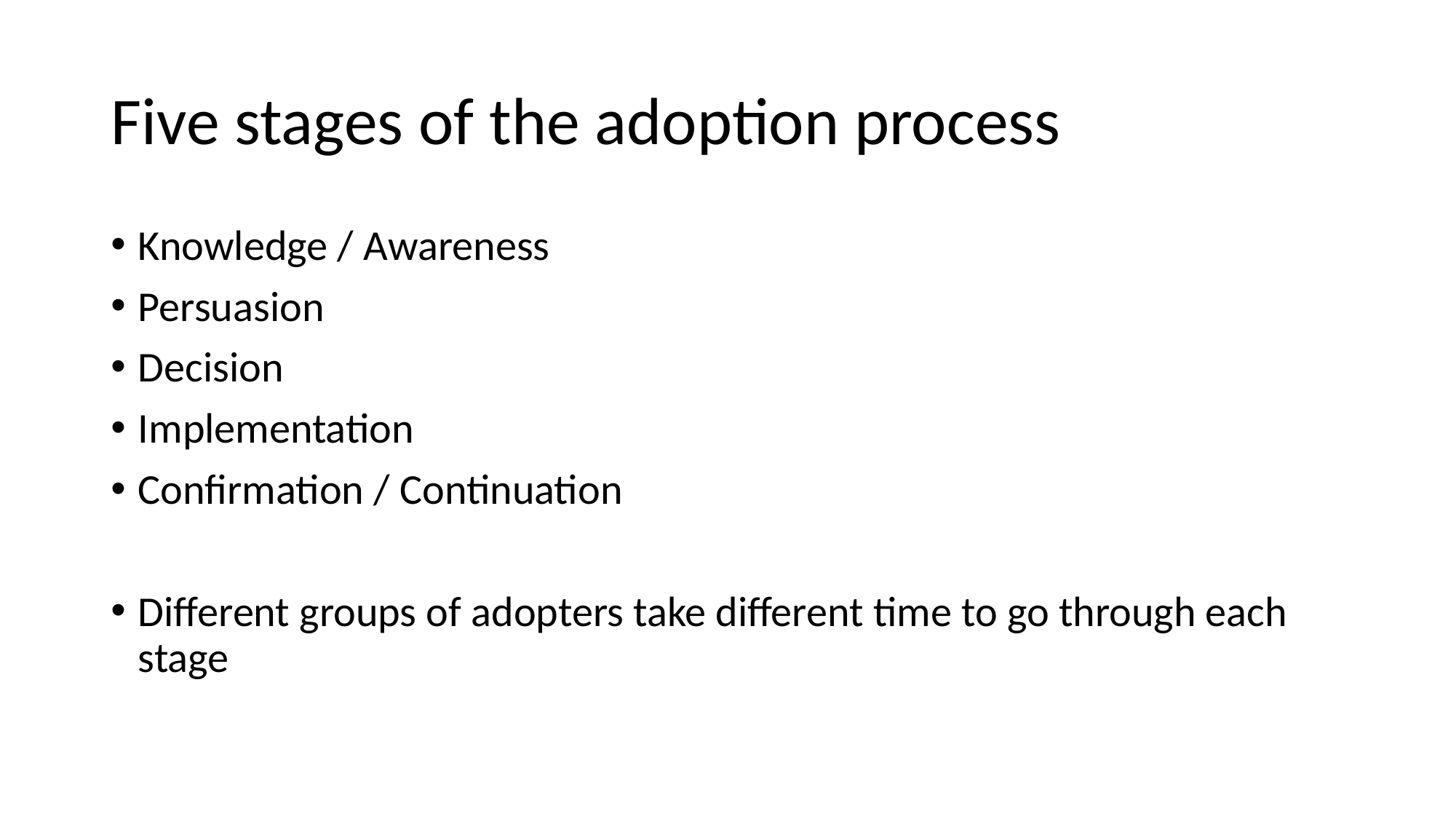

# Five stages of the adoption process
Knowledge / Awareness
Persuasion
Decision
Implementation
Confirmation / Continuation

Different groups of adopters take different time to go through each stage